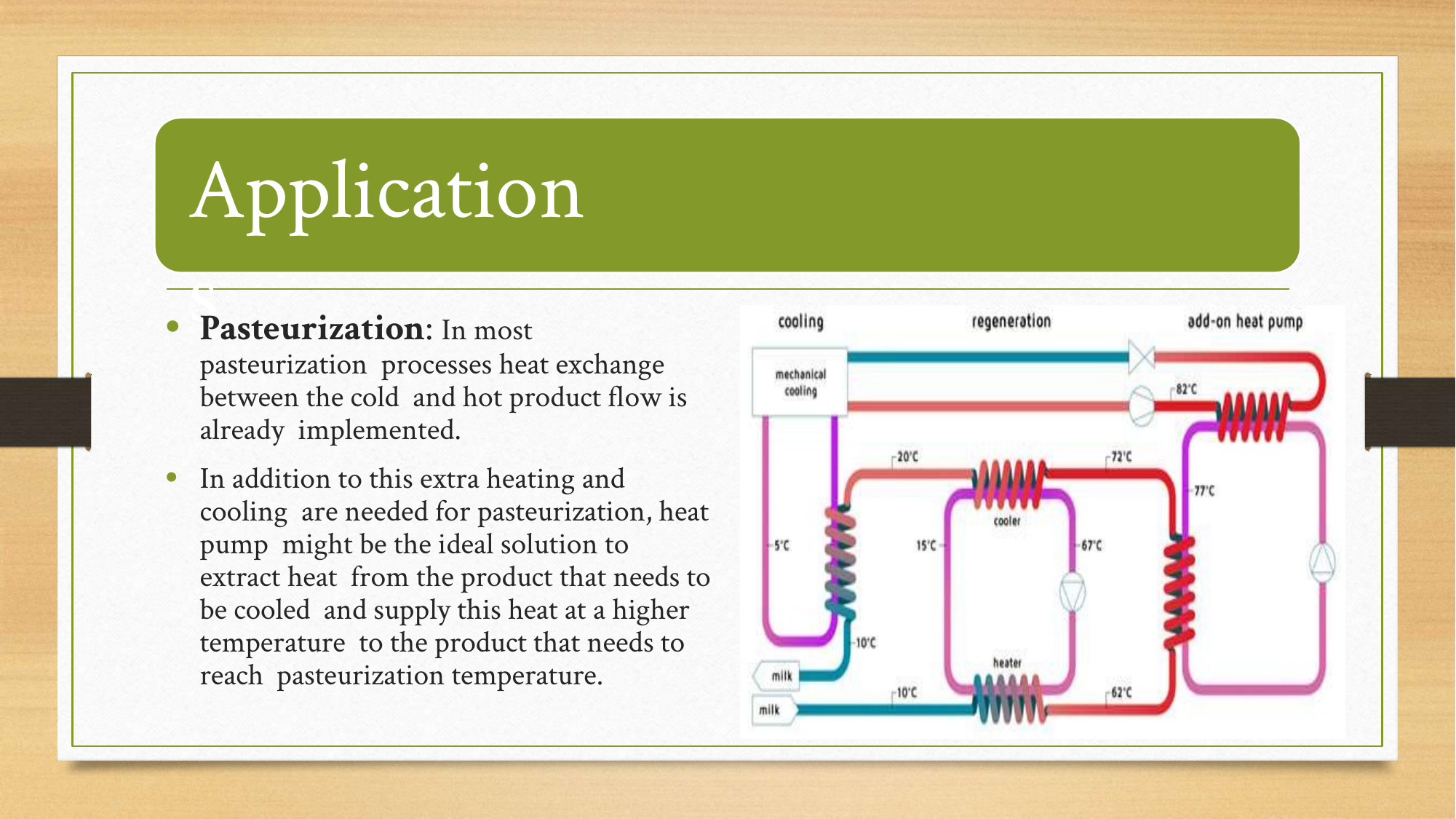

# Applications
Pasteurization: In most pasteurization  processes heat exchange between the cold  and hot product flow is already  implemented.
In addition to this extra heating and cooling  are needed for pasteurization, heat pump  might be the ideal solution to extract heat  from the product that needs to be cooled  and supply this heat at a higher temperature  to the product that needs to reach  pasteurization temperature.